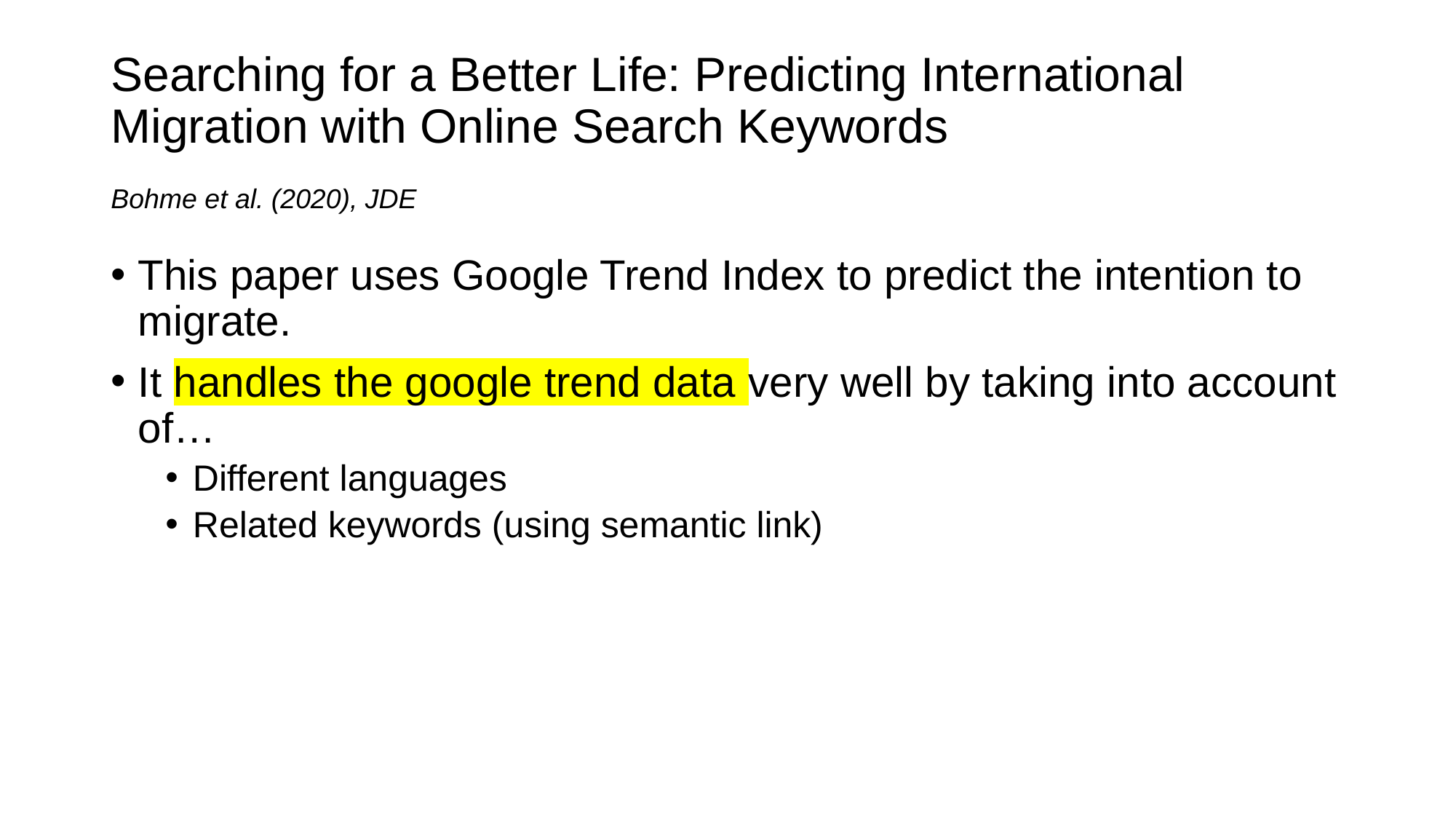

# Searching for a Better Life: Predicting International Migration with Online Search Keywords
Bohme et al. (2020), JDE
This paper uses Google Trend Index to predict the intention to migrate.
It handles the google trend data very well by taking into account of…
Different languages
Related keywords (using semantic link)